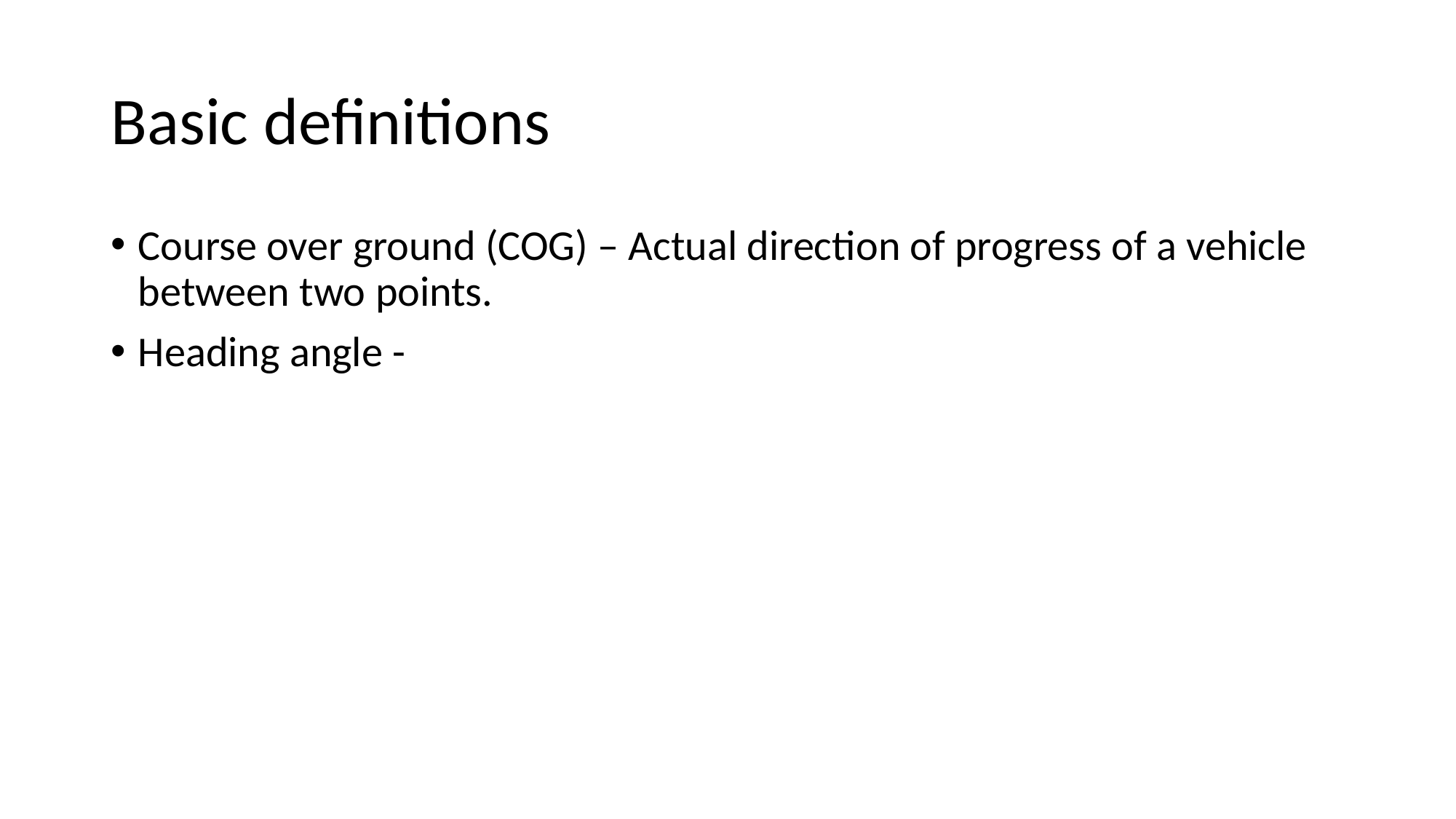

# Basic definitions
Course over ground (COG) – Actual direction of progress of a vehicle between two points.
Heading angle -